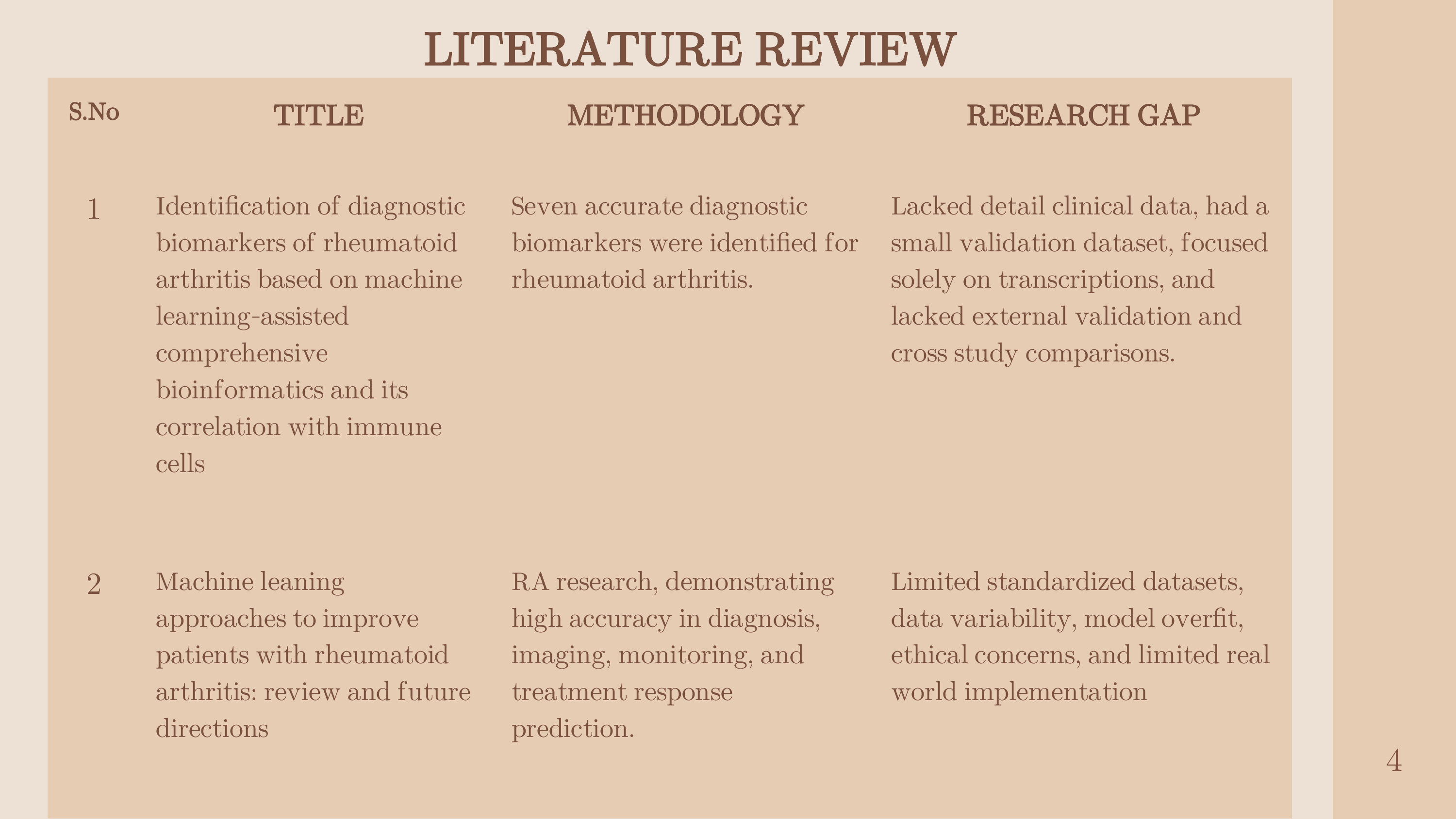

LITERATURE REVIEW
| S.No | TITLE | METHODOLOGY | RESEARCH GAP |
| --- | --- | --- | --- |
| 1 | Identification of diagnostic biomarkers of rheumatoid arthritis based on machine learning-assisted comprehensive bioinformatics and its correlation with immune cells | Seven accurate diagnostic biomarkers were identified for rheumatoid arthritis. | Lacked detail clinical data, had a small validation dataset, focused solely on transcriptions, and lacked external validation and cross study comparisons. |
| 2 | Machine leaning approaches to improve patients with rheumatoid arthritis: review and future directions | RA research, demonstrating high accuracy in diagnosis, imaging, monitoring, and treatment response prediction. | Limited standardized datasets, data variability, model overfit, ethical concerns, and limited real world implementation |
4